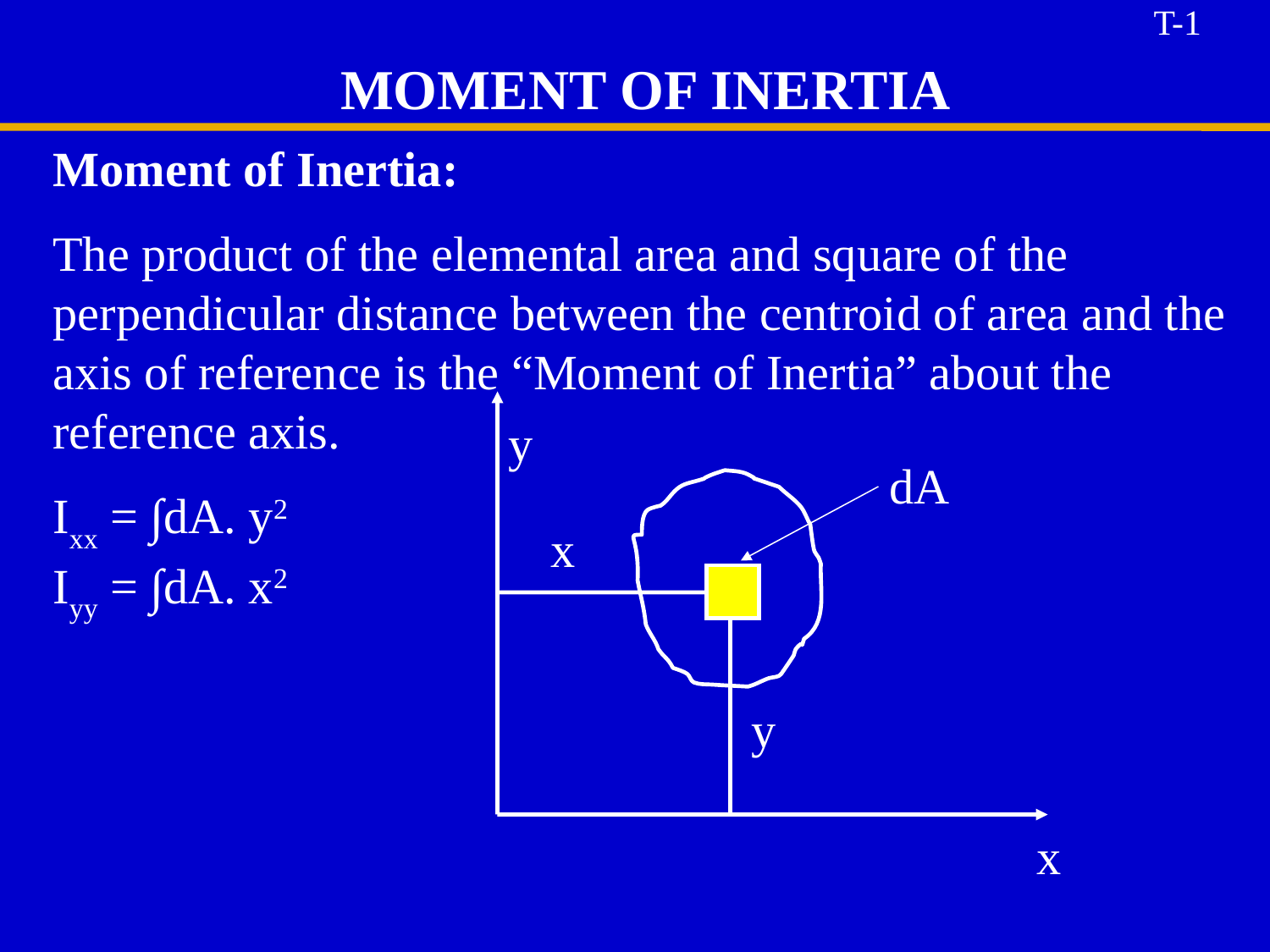

T-1
MOMENT OF INERTIA

Moment of Inertia:

The product of the elemental area and square of the perpendicular distance between the centroid of area and the axis of reference is the “Moment of Inertia” about the reference axis.

Ixx = ∫dA. y2
Iyy = ∫dA. x2

y
dA

x

y

x